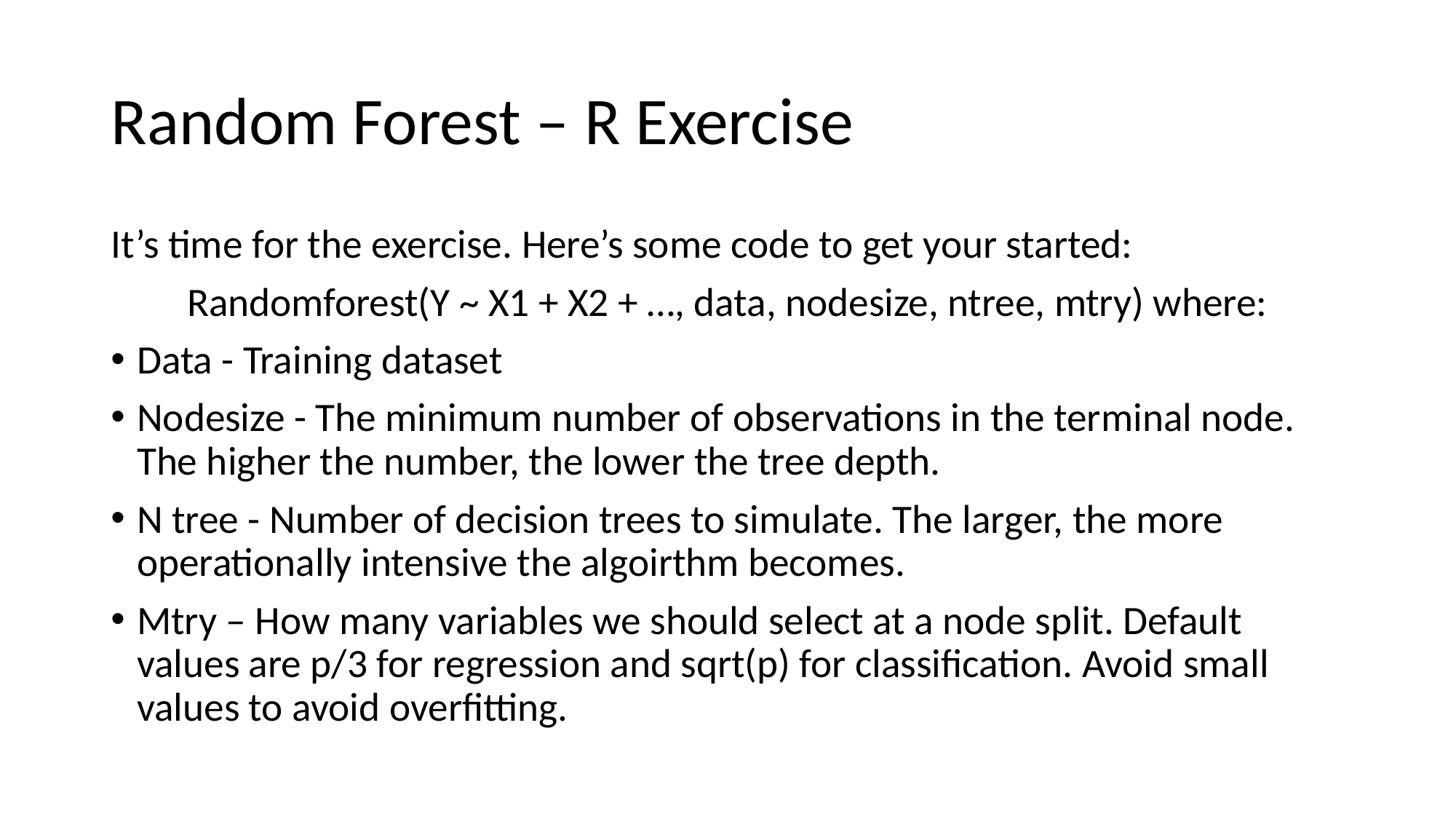

# Random Forest – R Exercise
It’s time for the exercise. Here’s some code to get your started:
Randomforest(Y ~ X1 + X2 + …, data, nodesize, ntree, mtry) where:
Data - Training dataset
Nodesize - The minimum number of observations in the terminal node. The higher the number, the lower the tree depth.
N tree - Number of decision trees to simulate. The larger, the more operationally intensive the algoirthm becomes.
Mtry – How many variables we should select at a node split. Default values are p/3 for regression and sqrt(p) for classification. Avoid small values to avoid overfitting.